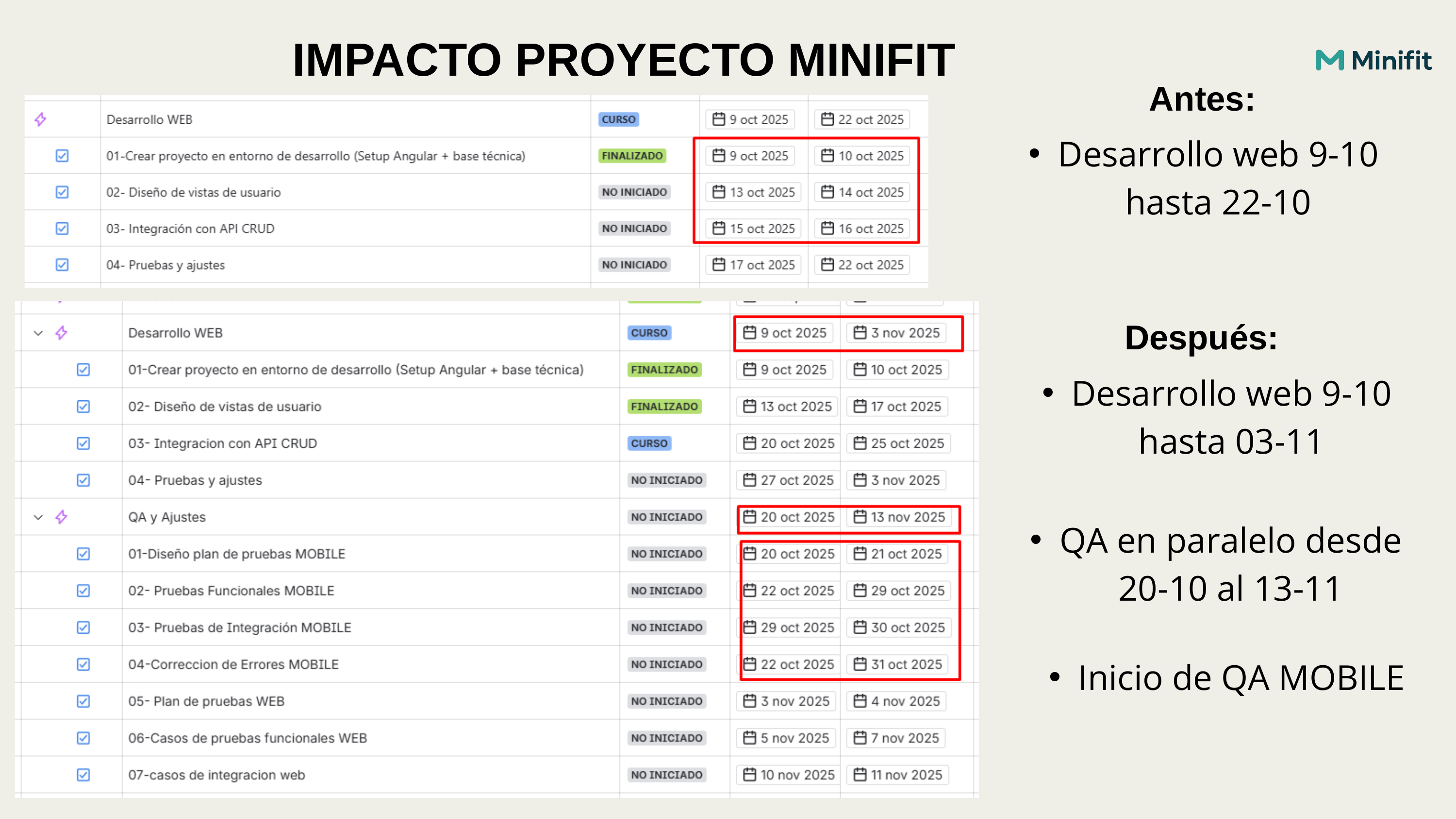

IMPACTO PROYECTO MINIFIT
Antes:

Desarrollo web 9-10 hasta 22-10

Después:
Desarrollo web 9-10 hasta 03-11
QA en paralelo desde 20-10 al 13-11
Inicio de QA MOBILE